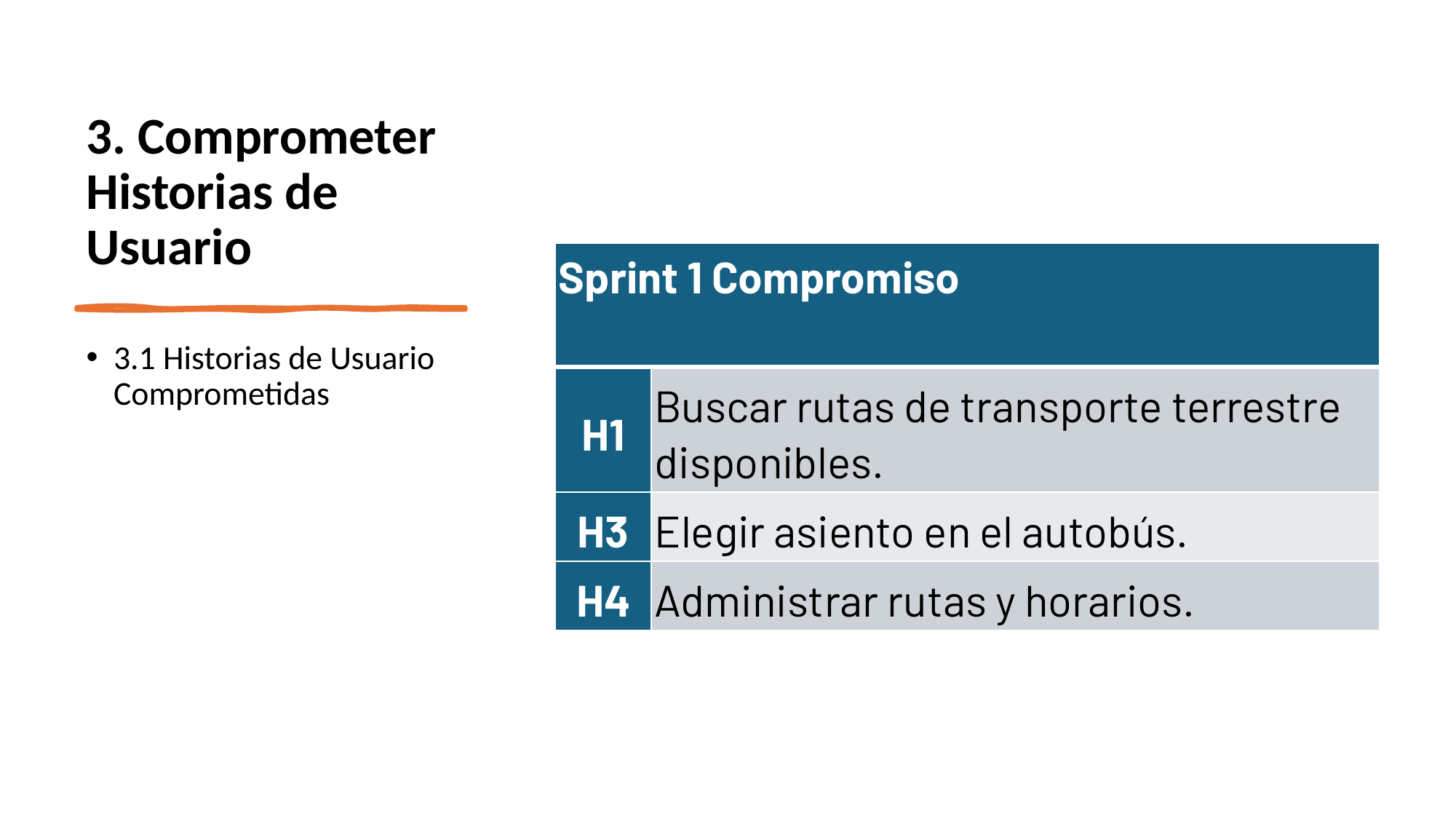

# 3. Comprometer Historias de Usuario
| Sprint 1 Compromiso |  |
| --- | --- |
| H1 | Buscar rutas de transporte terrestre disponibles. |
| H3 | Elegir asiento en el autobús. |
| H4 | Administrar rutas y horarios. |

3.1 Historias de Usuario Comprometidas